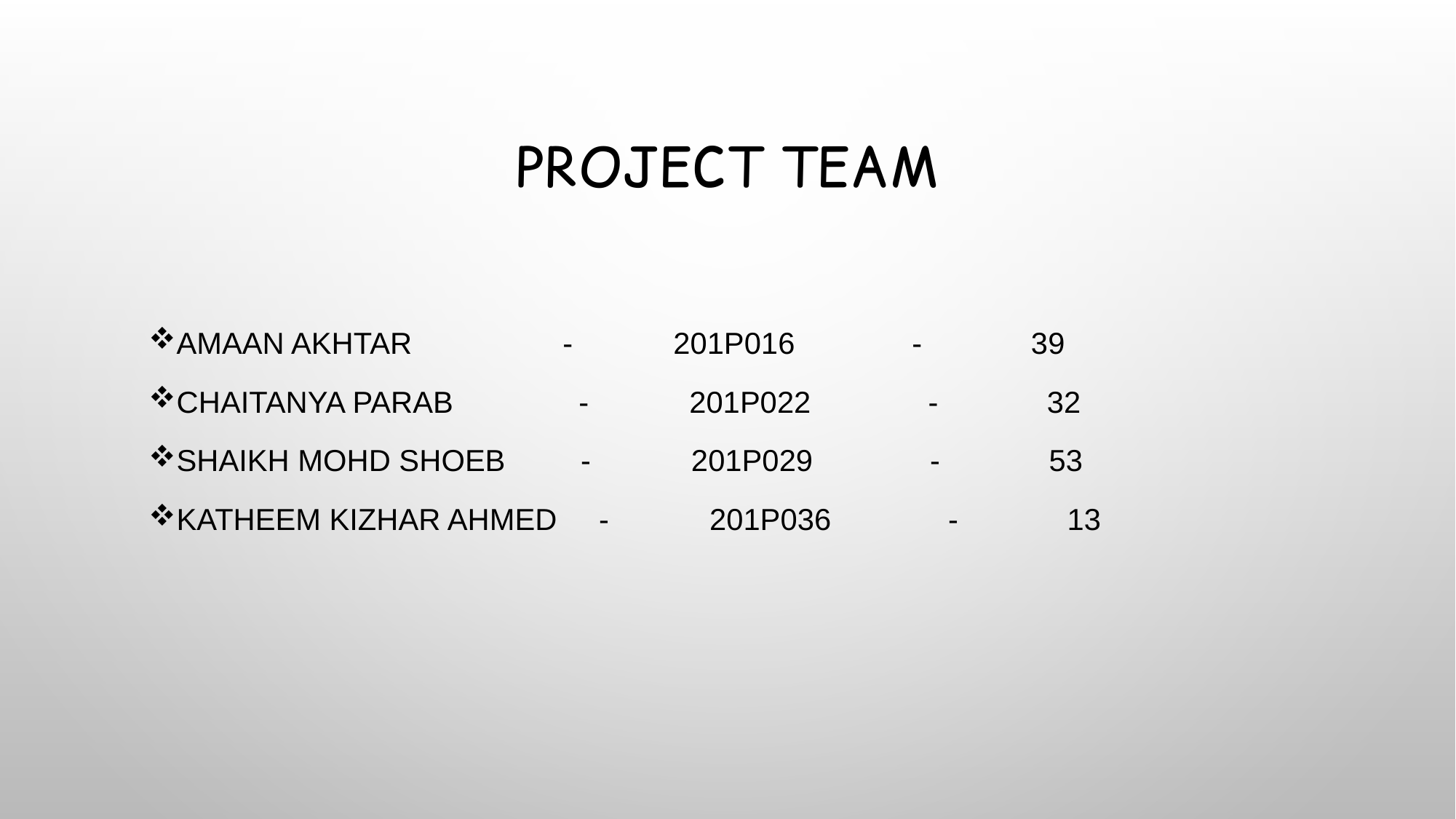

# PROJECT TEAM
Amaan Akhtar                  -            201P016              -             39
Chaitanya Parab               -            201P022              -             32
Shaikh Mohd Shoeb         -            201P029              -             53
Katheem Kizhar Ahmed     -            201P036              -             13